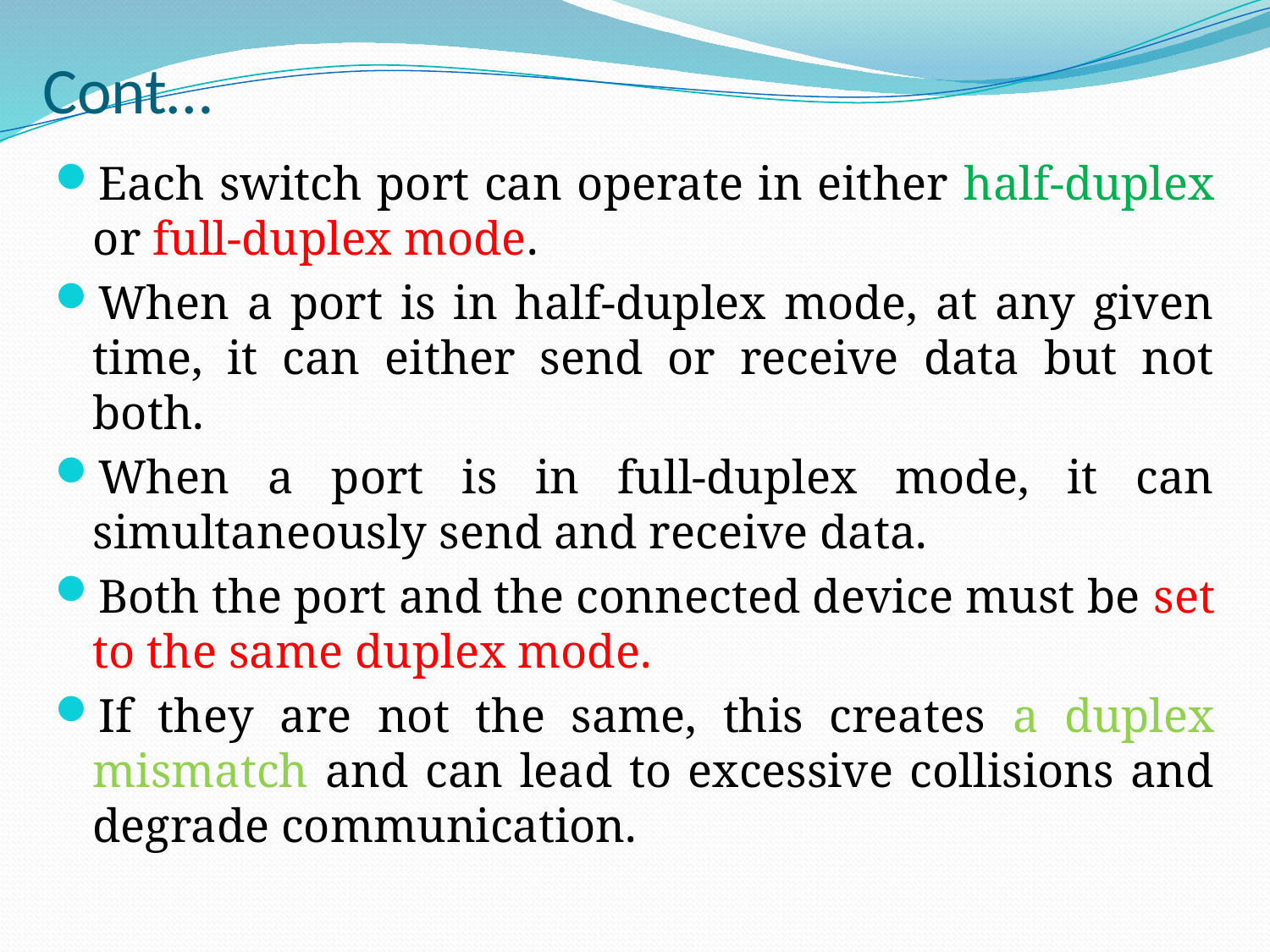

# Cont…
Each switch port can operate in either half-duplex or full-duplex mode.
When a port is in half-duplex mode, at any given time, it can either send or receive data but not both.
When a port is in full-duplex mode, it can simultaneously send and receive data.
Both the port and the connected device must be set to the same duplex mode.
If they are not the same, this creates a duplex mismatch and can lead to excessive collisions and degrade communication.